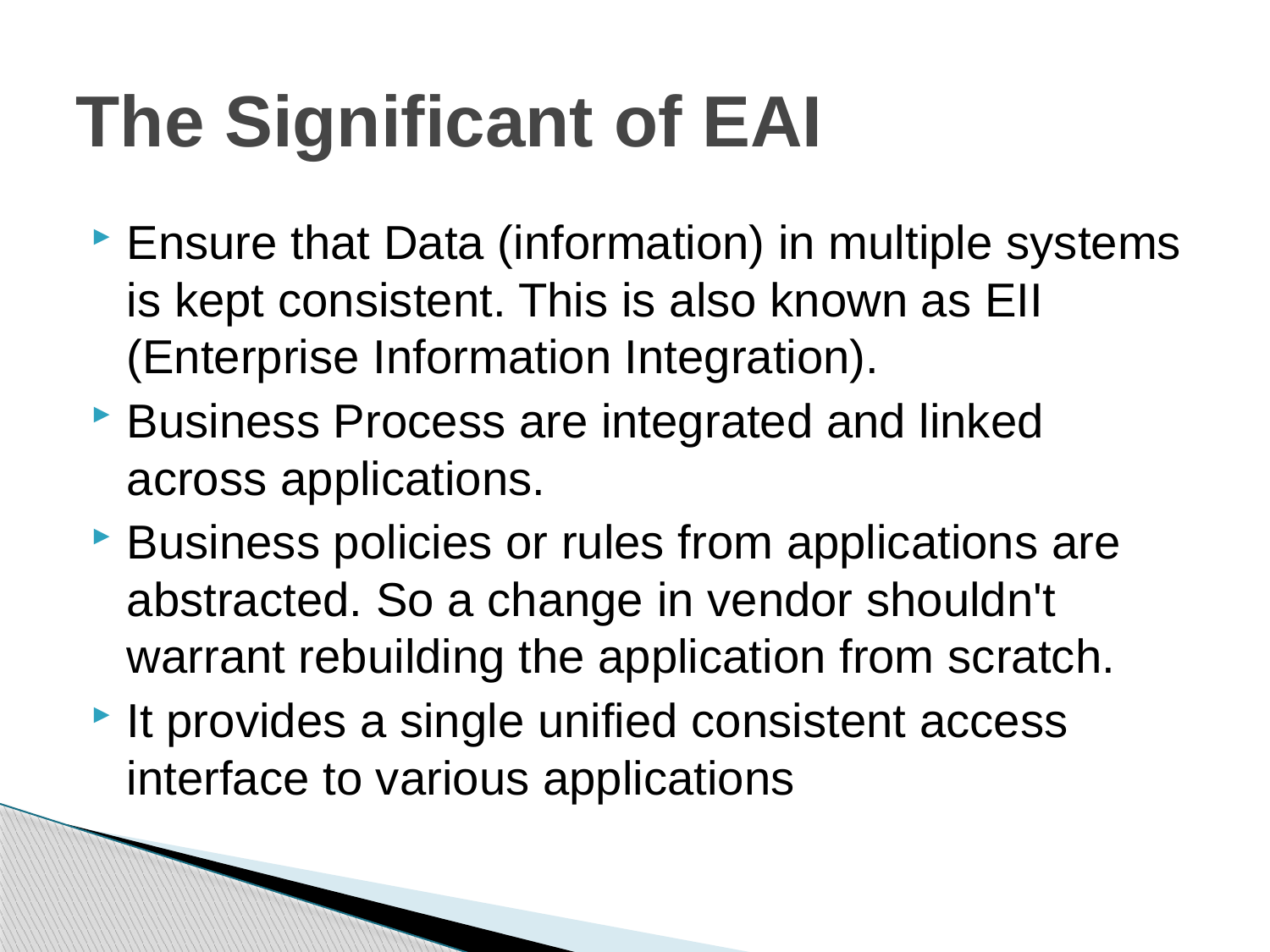

# The Significant of EAI
Ensure that Data (information) in multiple systems is kept consistent. This is also known as EII (Enterprise Information Integration).
Business Process are integrated and linked across applications.
Business policies or rules from applications are abstracted. So a change in vendor shouldn't warrant rebuilding the application from scratch.
It provides a single unified consistent access interface to various applications